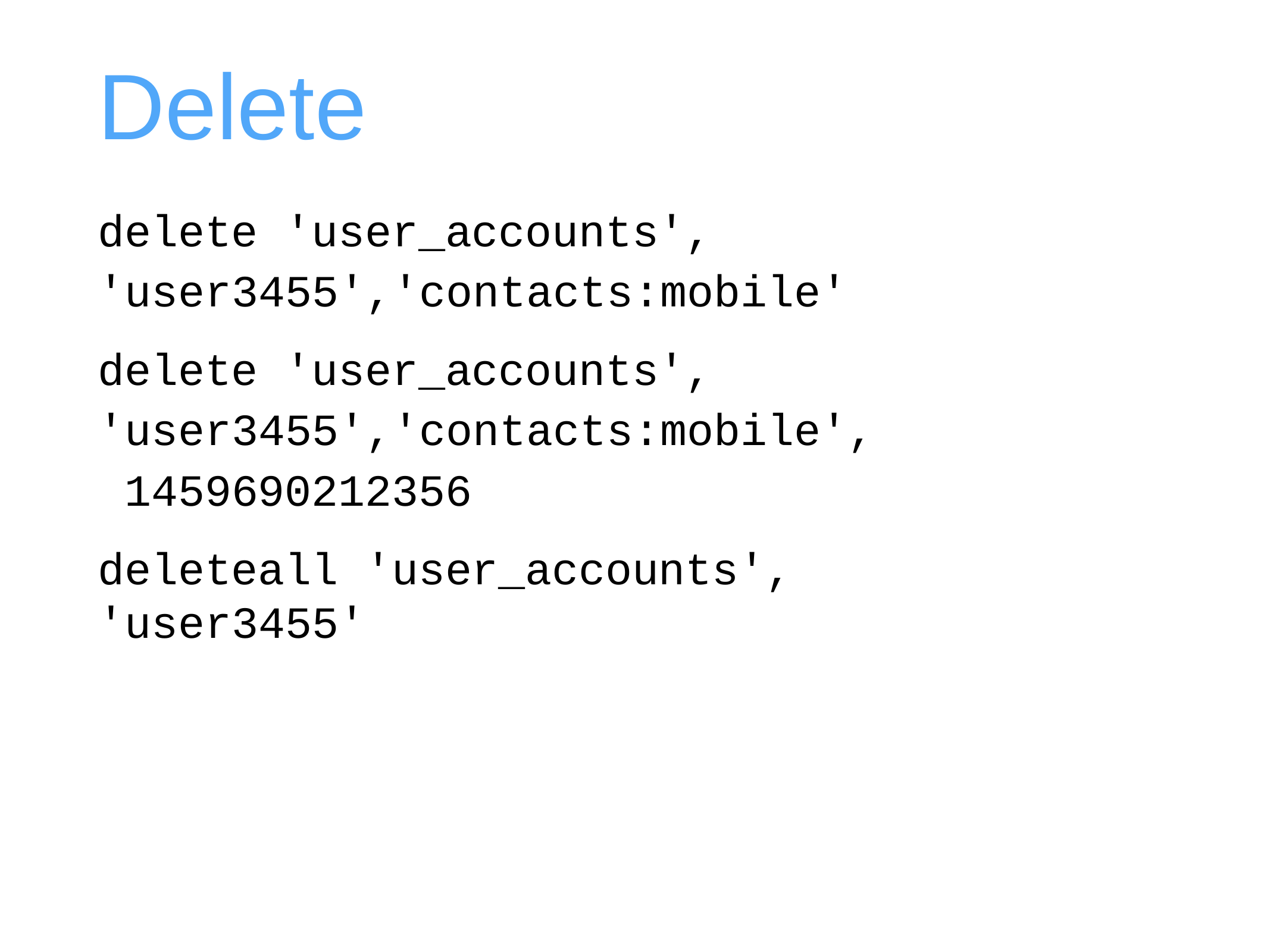

# Delete
delete 'user_accounts',  'user3455','contacts:mobile'
delete 'user_accounts',  'user3455','contacts:mobile',  1459690212356
deleteall 'user_accounts', 'user3455'